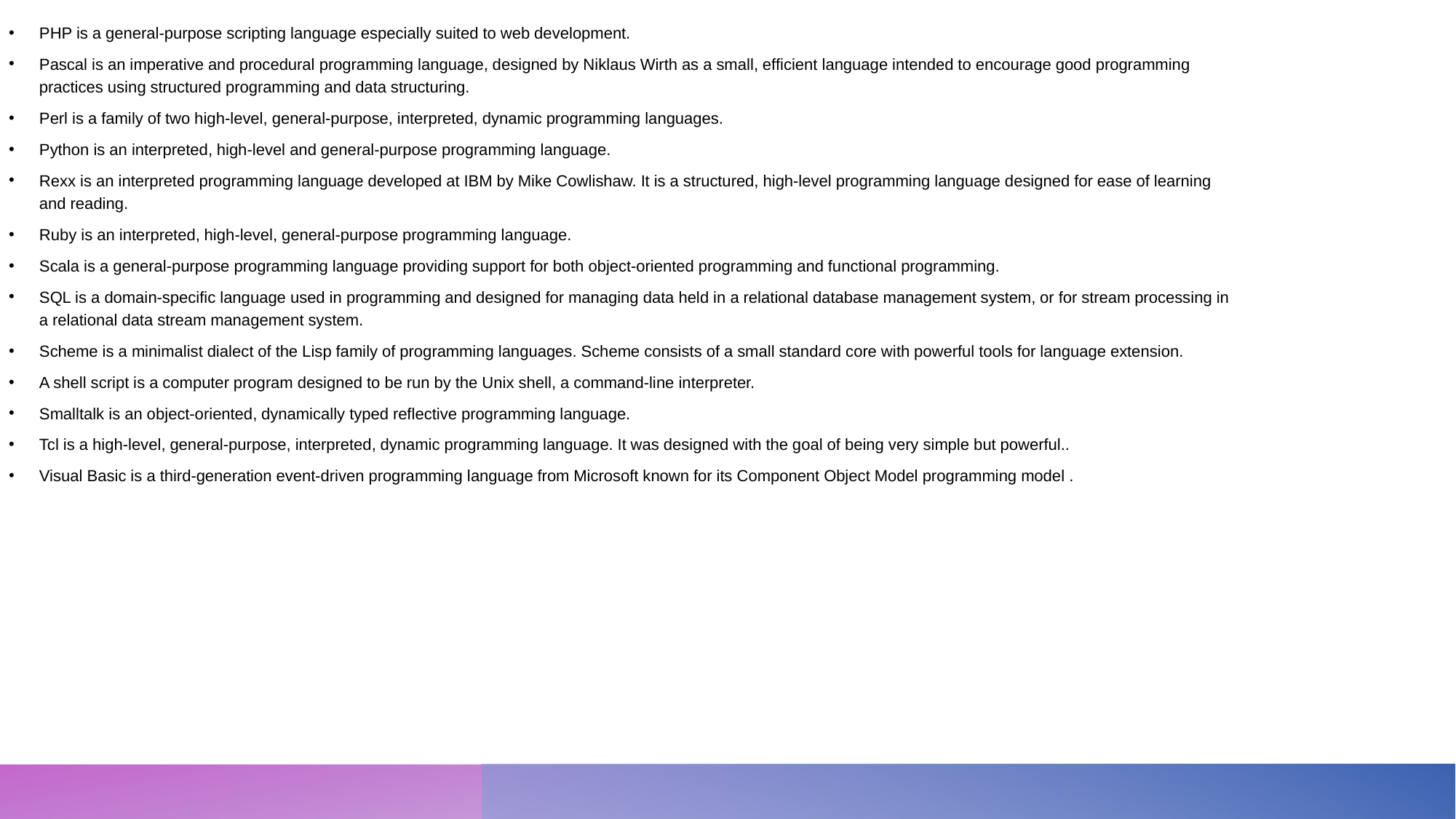

PHP is a general-purpose scripting language especially suited to web development.
Pascal is an imperative and procedural programming language, designed by Niklaus Wirth as a small, efficient language intended to encourage good programming practices using structured programming and data structuring.
Perl is a family of two high-level, general-purpose, interpreted, dynamic programming languages.
Python is an interpreted, high-level and general-purpose programming language.
Rexx is an interpreted programming language developed at IBM by Mike Cowlishaw. It is a structured, high-level programming language designed for ease of learning and reading.
Ruby is an interpreted, high-level, general-purpose programming language.
Scala is a general-purpose programming language providing support for both object-oriented programming and functional programming.
SQL is a domain-specific language used in programming and designed for managing data held in a relational database management system, or for stream processing in a relational data stream management system.
Scheme is a minimalist dialect of the Lisp family of programming languages. Scheme consists of a small standard core with powerful tools for language extension.
A shell script is a computer program designed to be run by the Unix shell, a command-line interpreter.
Smalltalk is an object-oriented, dynamically typed reflective programming language.
Tcl is a high-level, general-purpose, interpreted, dynamic programming language. It was designed with the goal of being very simple but powerful..
Visual Basic is a third-generation event-driven programming language from Microsoft known for its Component Object Model programming model .

#